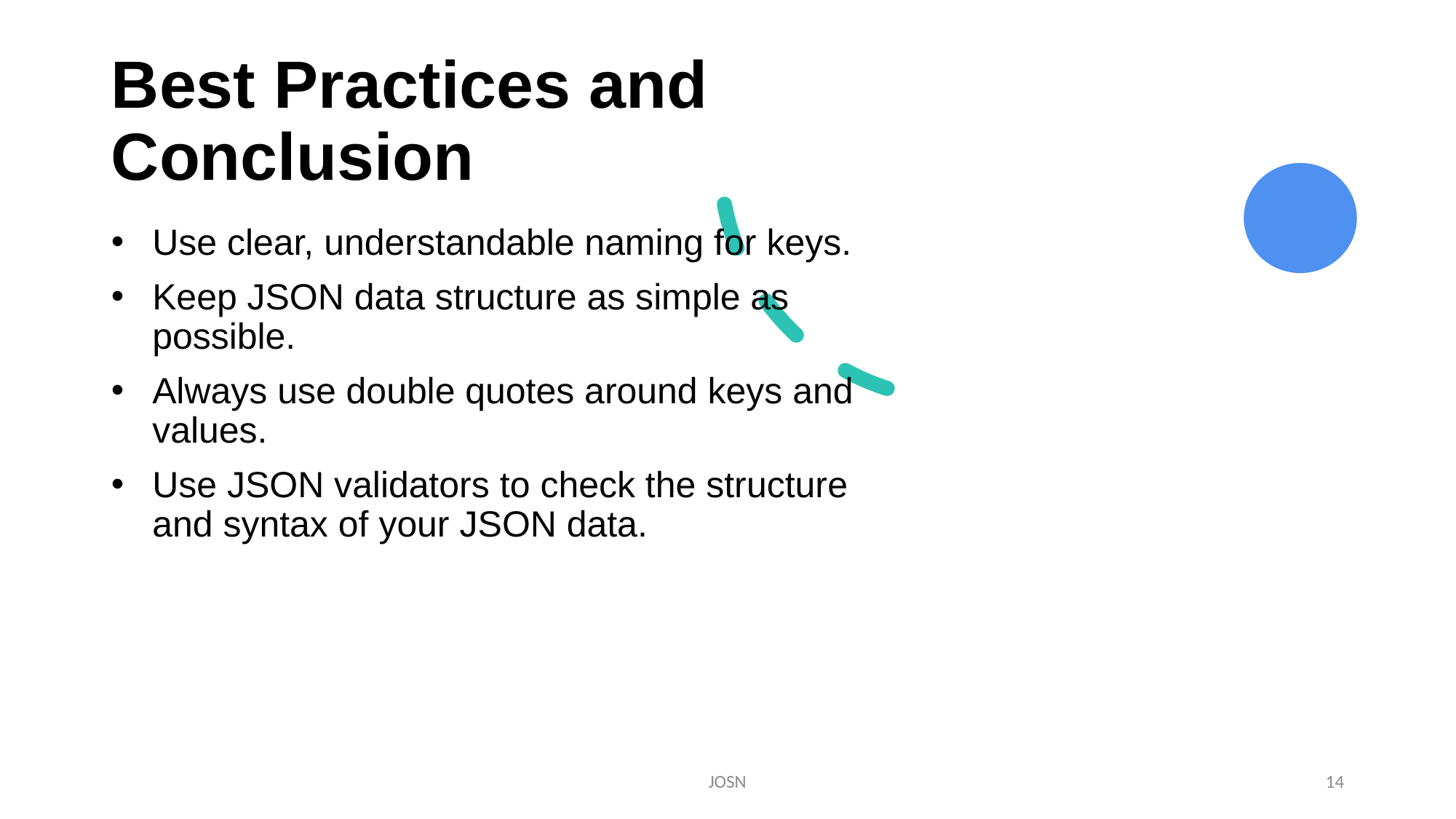

# Best Practices and Conclusion
Use clear, understandable naming for keys.
Keep JSON data structure as simple as possible.
Always use double quotes around keys and values.
Use JSON validators to check the structure and syntax of your JSON data.
JOSN
14